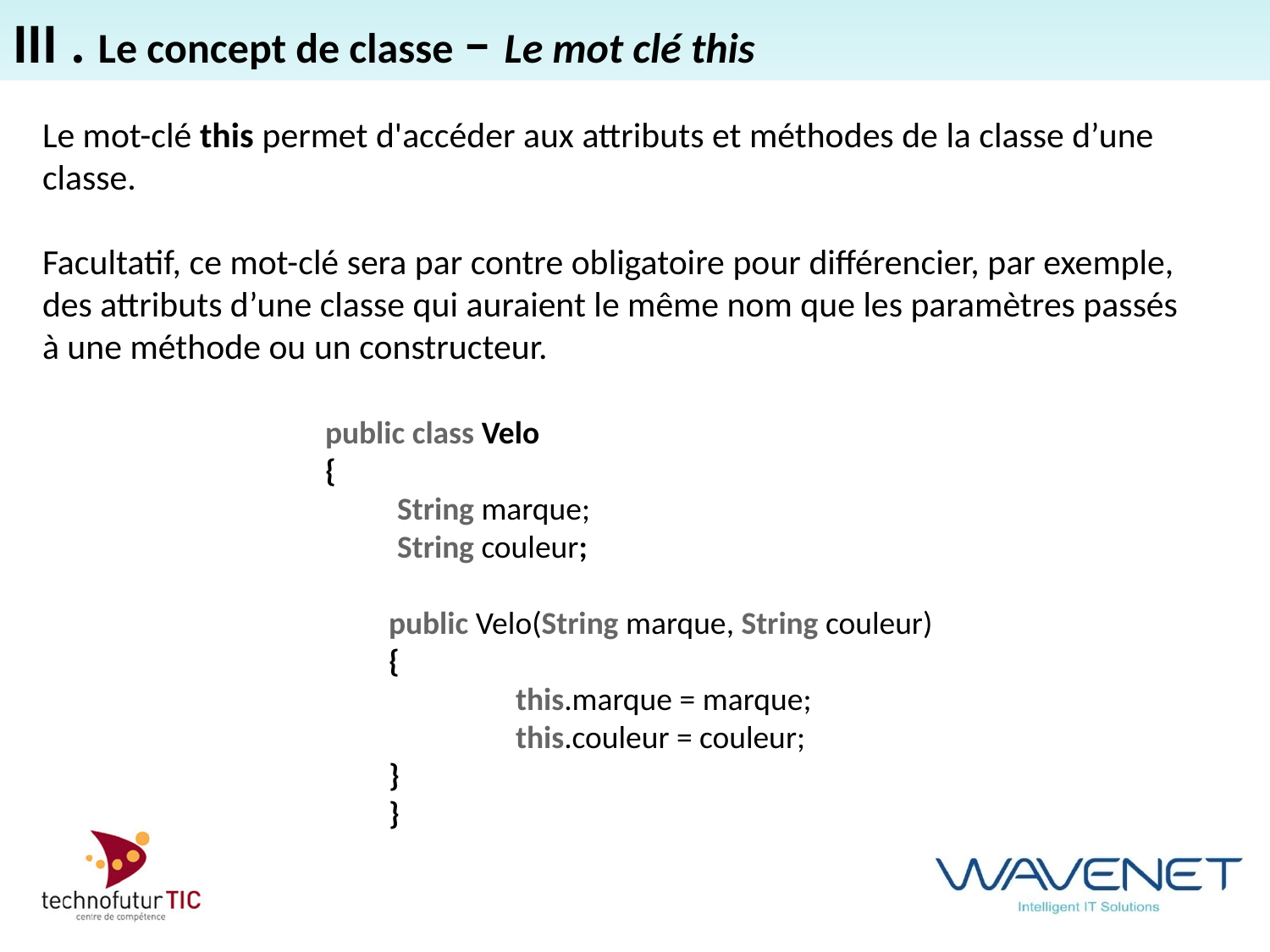

III . Le concept de classe – Le mot clé this
Le mot-clé this permet d'accéder aux attributs et méthodes de la classe d’une classe.

Facultatif, ce mot-clé sera par contre obligatoire pour différencier, par exemple, des attributs d’une classe qui auraient le même nom que les paramètres passés à une méthode ou un constructeur.
public class Velo
{
          String marque;
          String couleur;

public Velo(String marque, String couleur)
{
	this.marque = marque;
	this.couleur = couleur;
}
}